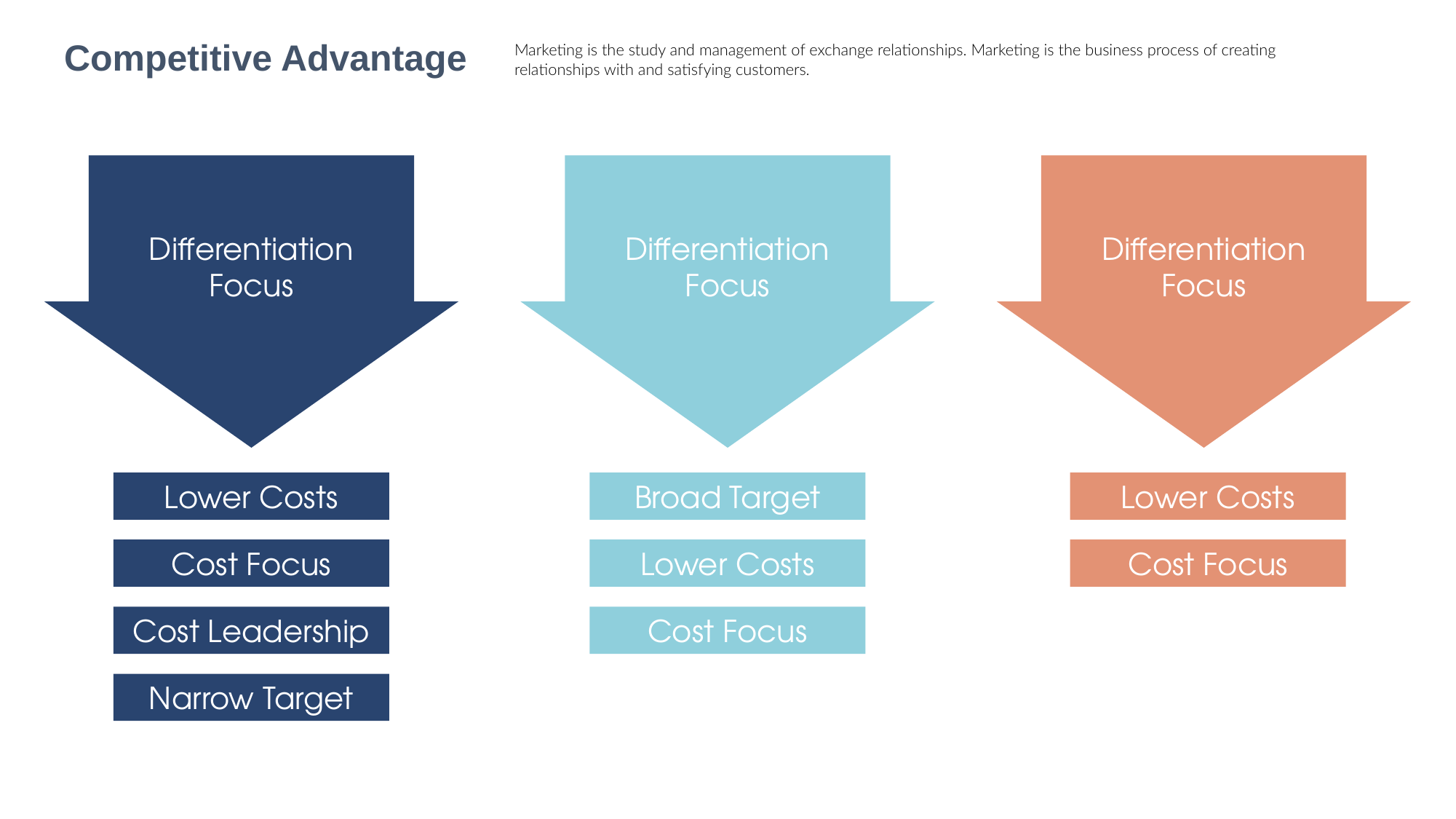

Competitive Advantage
Marketing is the study and management of exchange relationships. Marketing is the business process of creating relationships with and satisfying customers.

Differentiation Focus
Differentiation Focus
Differentiation Focus
Broad Target
Lower Costs
Lower Costs
Cost Focus
Lower Costs
Cost Focus
Cost Leadership
Cost Focus
Narrow Target